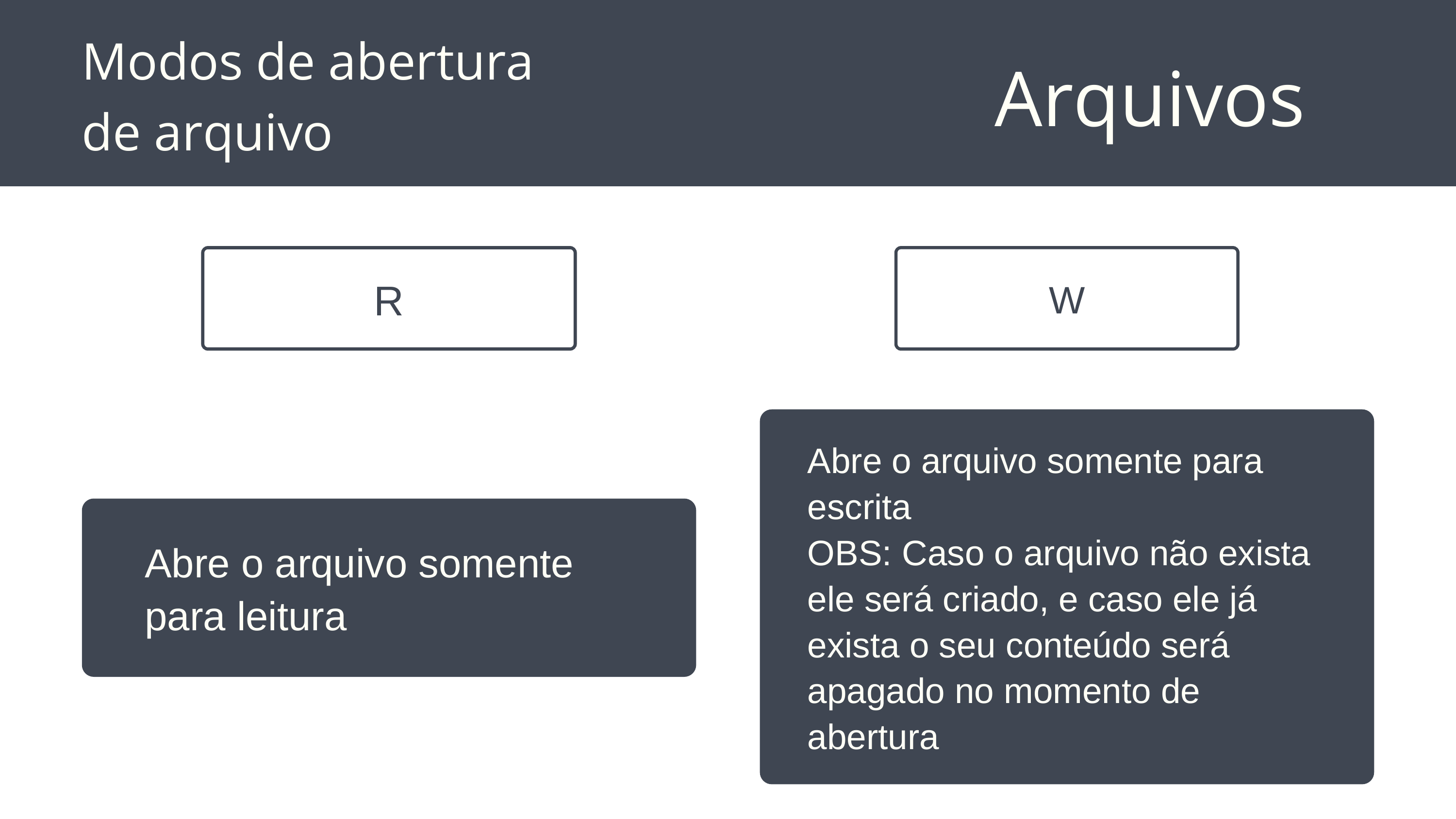

Modos de abertura de arquivo
Arquivos

R
W

Abre o arquivo somente para escrita
OBS: Caso o arquivo não exista ele será criado, e caso ele já exista o seu conteúdo será apagado no momento de abertura

Abre o arquivo somente para leitura